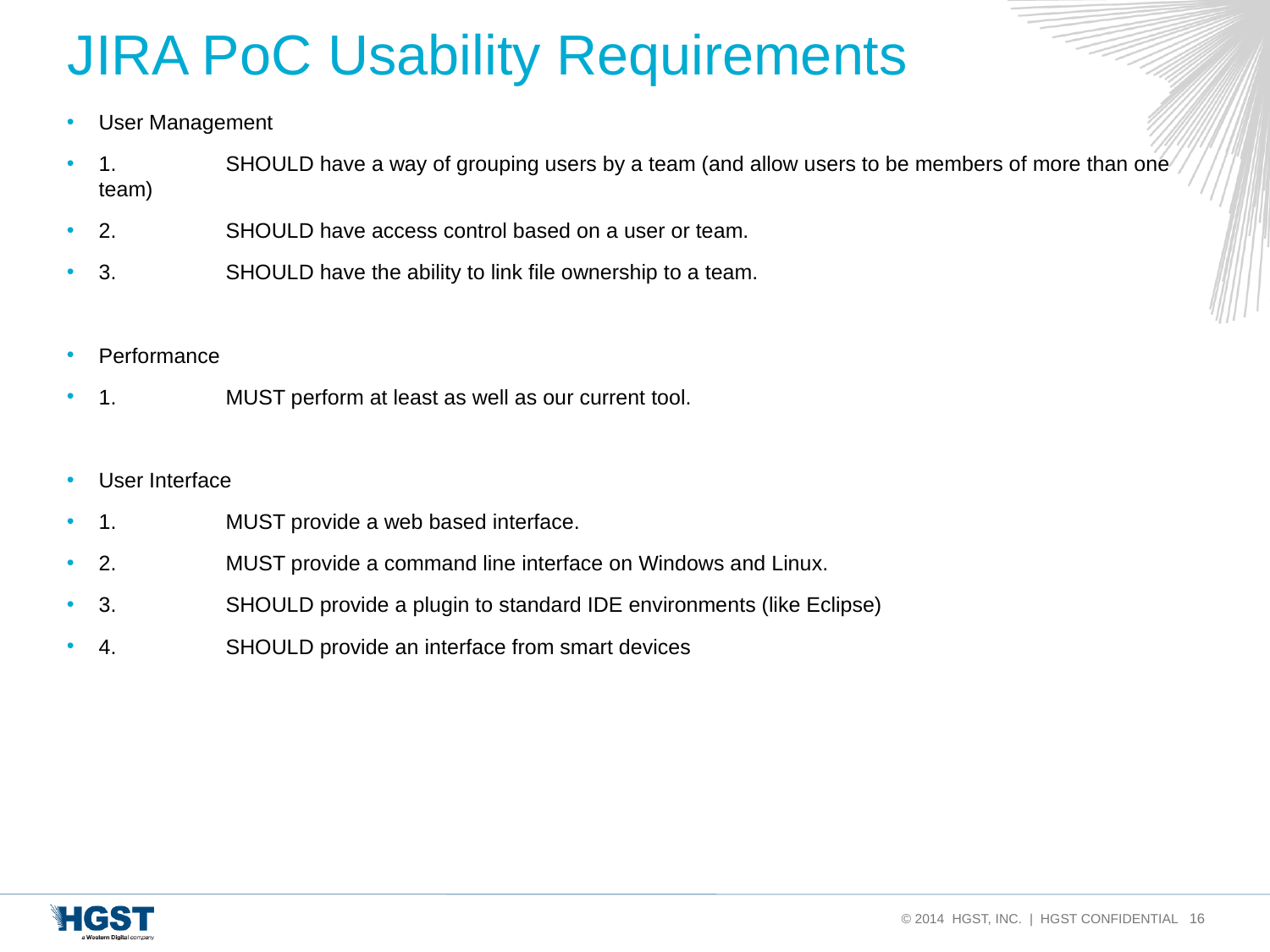

# JIRA PoC Usability Requirements
User Management
1.	SHOULD have a way of grouping users by a team (and allow users to be members of more than one team)
2.	SHOULD have access control based on a user or team.
3.	SHOULD have the ability to link file ownership to a team.

Performance
1.	MUST perform at least as well as our current tool.

User Interface
1.	MUST provide a web based interface.
2.	MUST provide a command line interface on Windows and Linux.
3.	SHOULD provide a plugin to standard IDE environments (like Eclipse)
4.	SHOULD provide an interface from smart devices